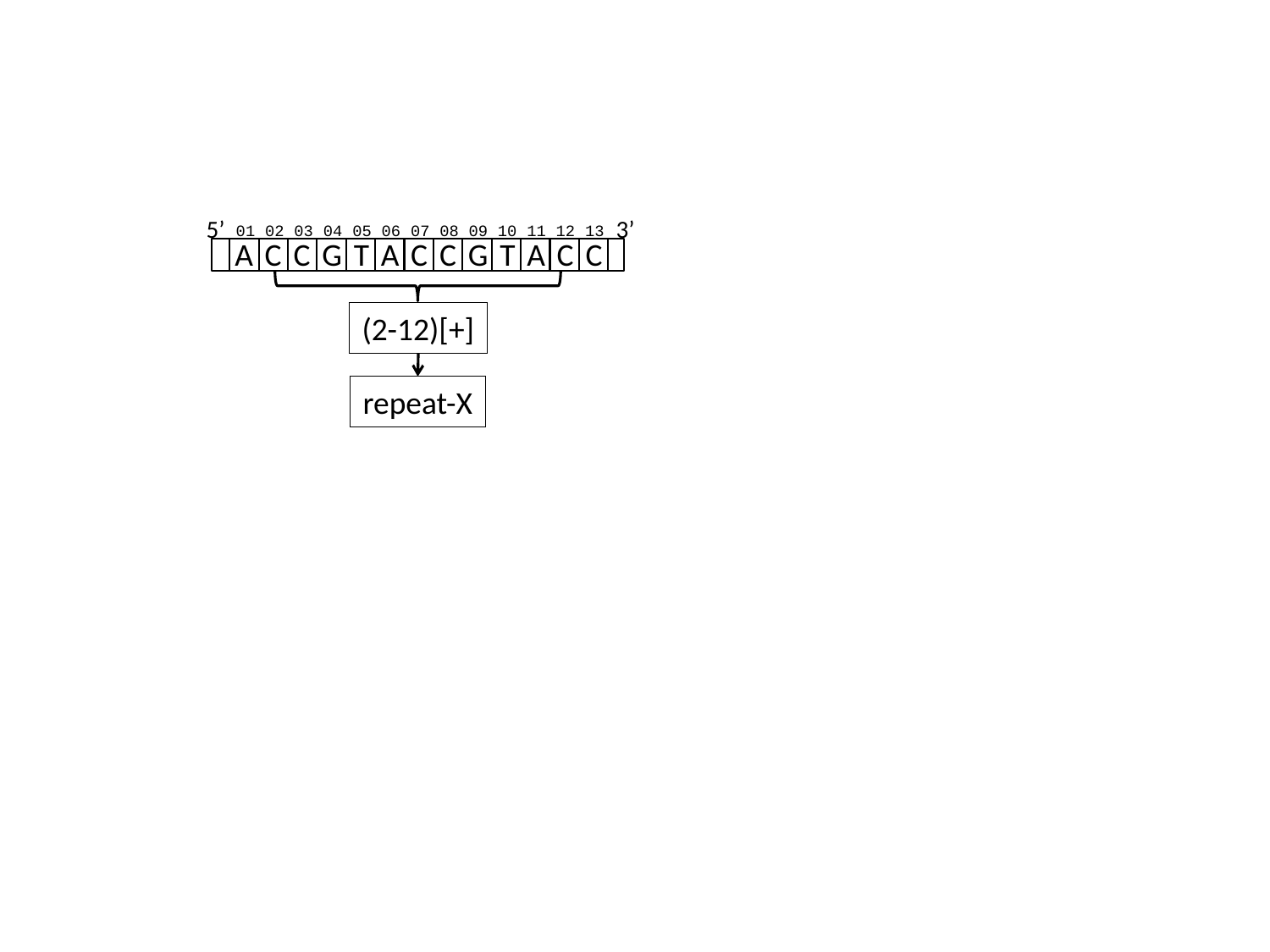

5’
3’
01
02
03
04
05
06
07
08
09
10
11
12
13
A
C
C
G
T
A
C
C
G
T
A
C
C

(2-12)[+]
repeat-X